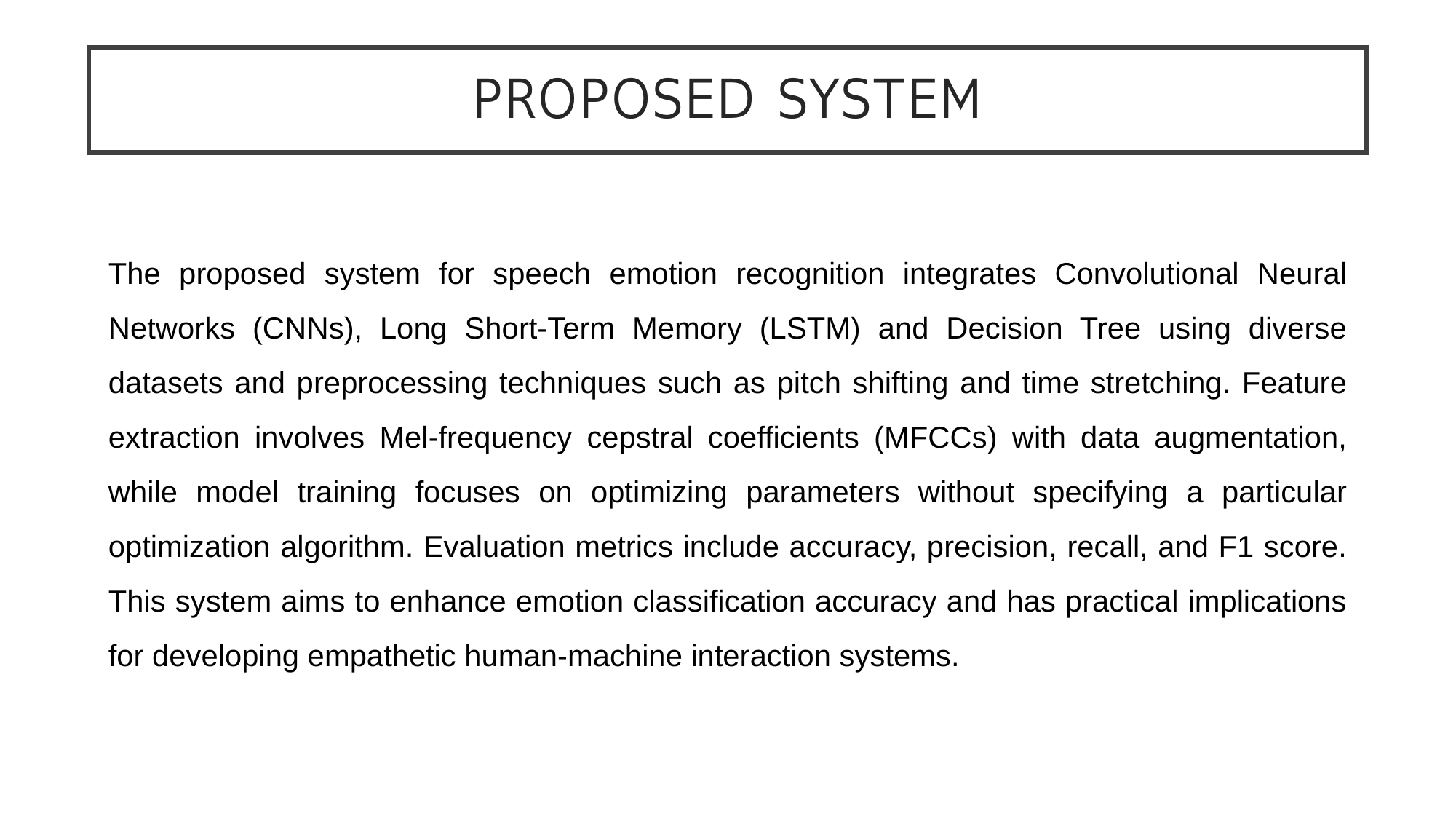

Proposed system
The proposed system for speech emotion recognition integrates Convolutional Neural Networks (CNNs), Long Short-Term Memory (LSTM) and Decision Tree using diverse datasets and preprocessing techniques such as pitch shifting and time stretching. Feature extraction involves Mel-frequency cepstral coefficients (MFCCs) with data augmentation, while model training focuses on optimizing parameters without specifying a particular optimization algorithm. Evaluation metrics include accuracy, precision, recall, and F1 score. This system aims to enhance emotion classification accuracy and has practical implications for developing empathetic human-machine interaction systems.